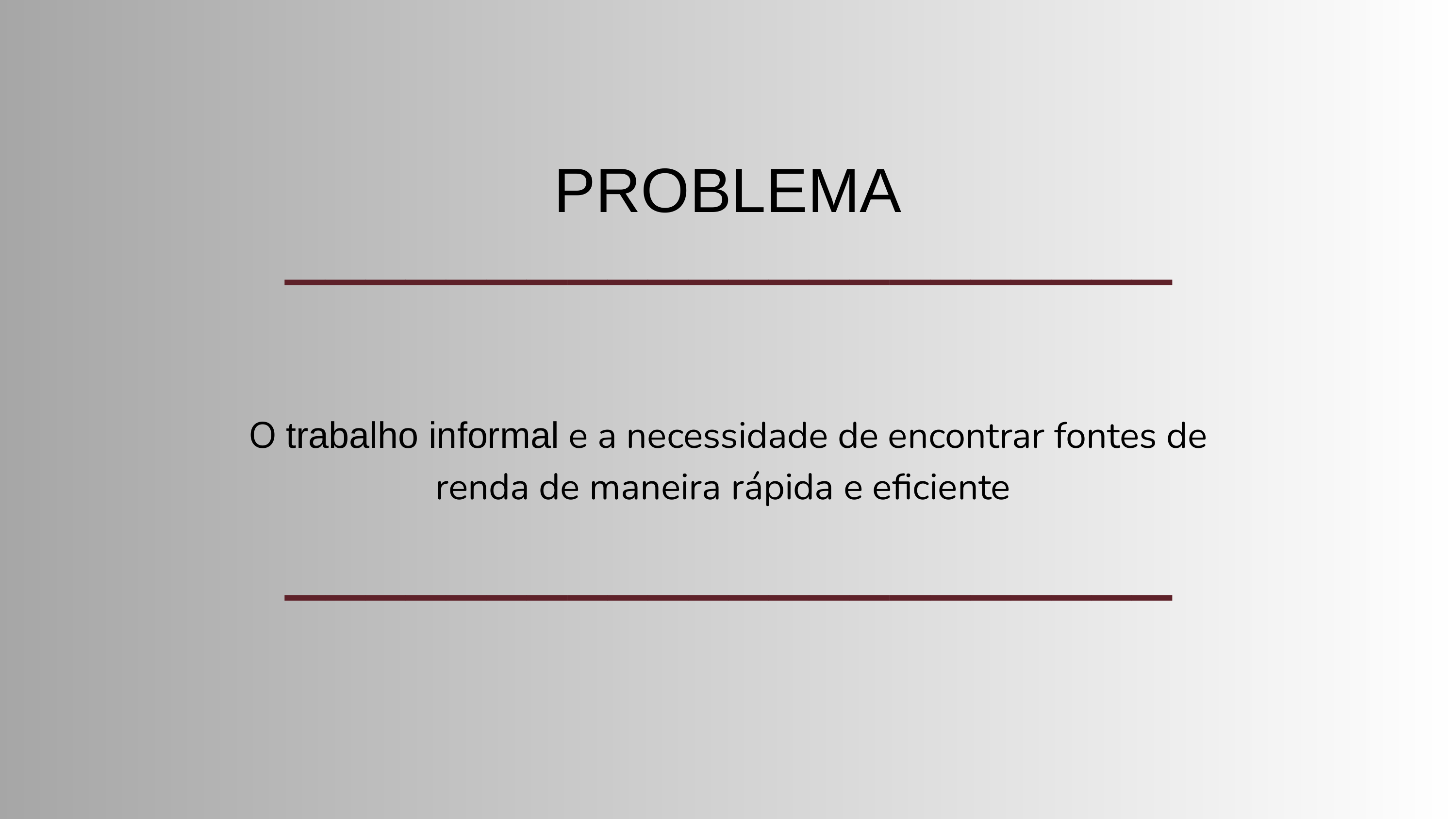

PROBLEMA
______________________
O trabalho informal e a necessidade de encontrar fontes de renda de maneira rápida e eficiente
______________________